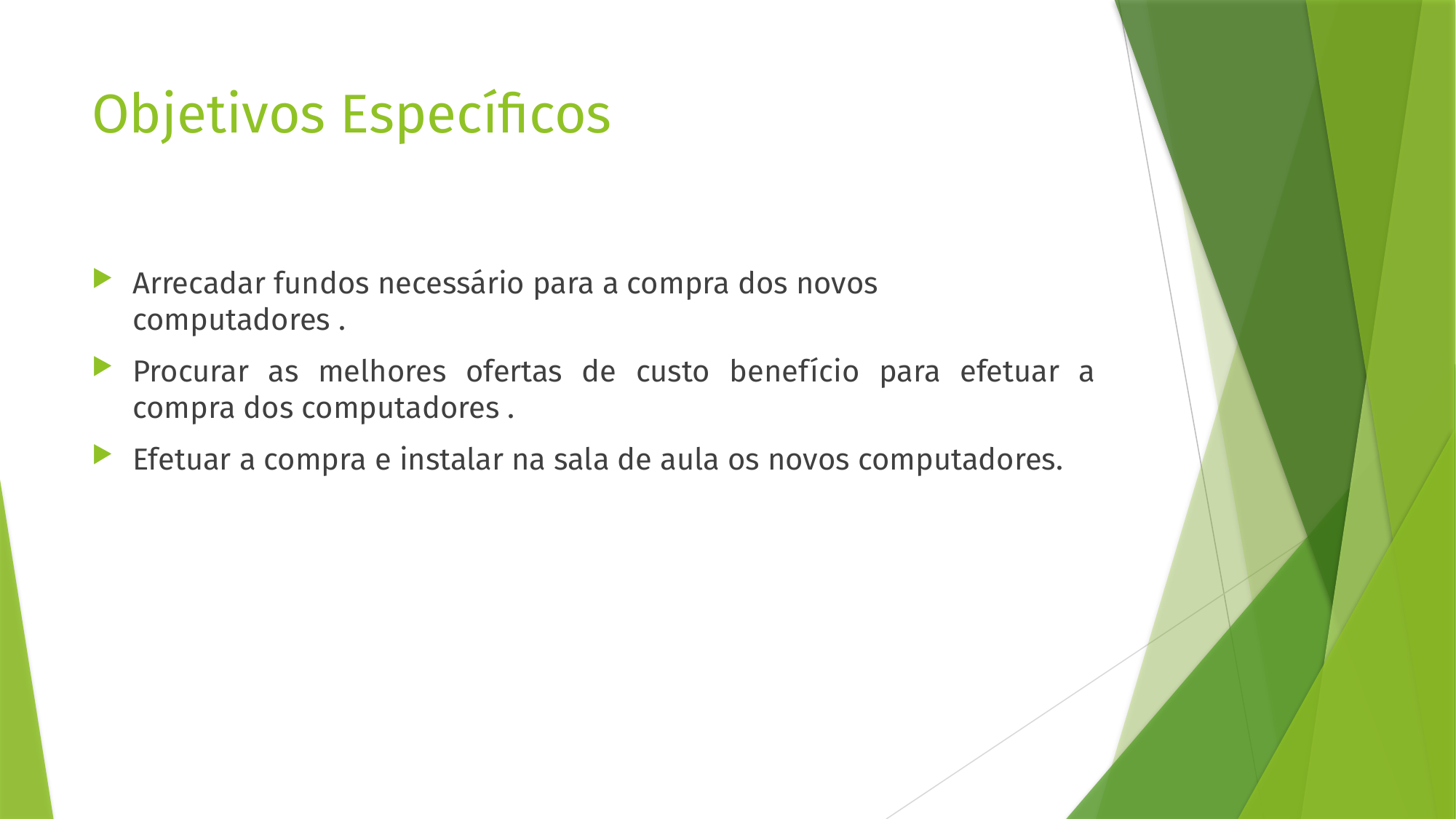

# Objetivos Específicos
Arrecadar fundos necessário para a compra dos novos computadores .
Procurar as melhores ofertas de custo benefício para efetuar a compra dos computadores .
Efetuar a compra e instalar na sala de aula os novos computadores.